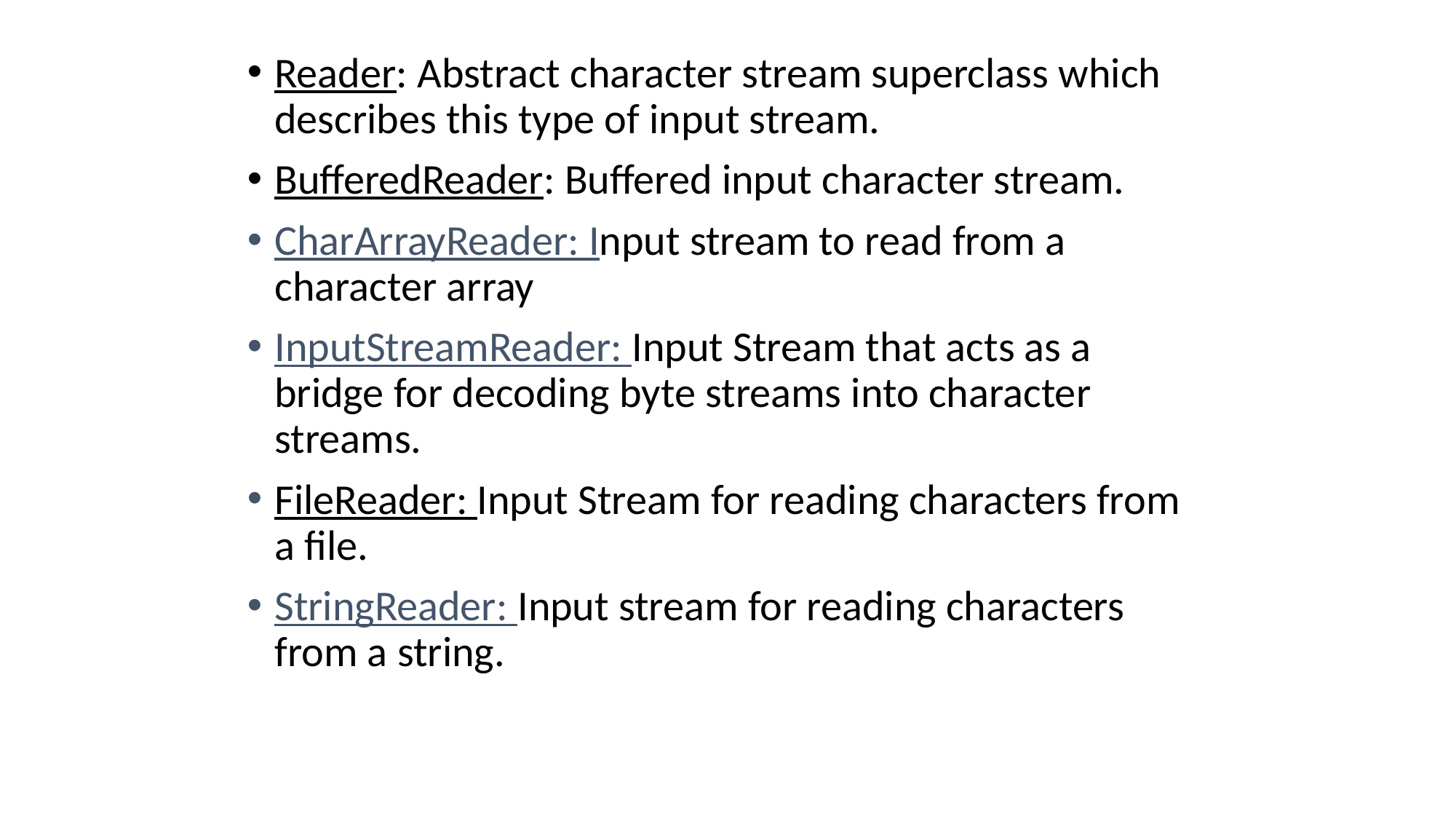

Reader: Abstract character stream superclass which describes this type of input stream.
BufferedReader: Buffered input character stream.
CharArrayReader: Input stream to read from a character array
InputStreamReader: Input Stream that acts as a bridge for decoding byte streams into character streams.
FileReader: Input Stream for reading characters from a file.
StringReader: Input stream for reading characters from a string.